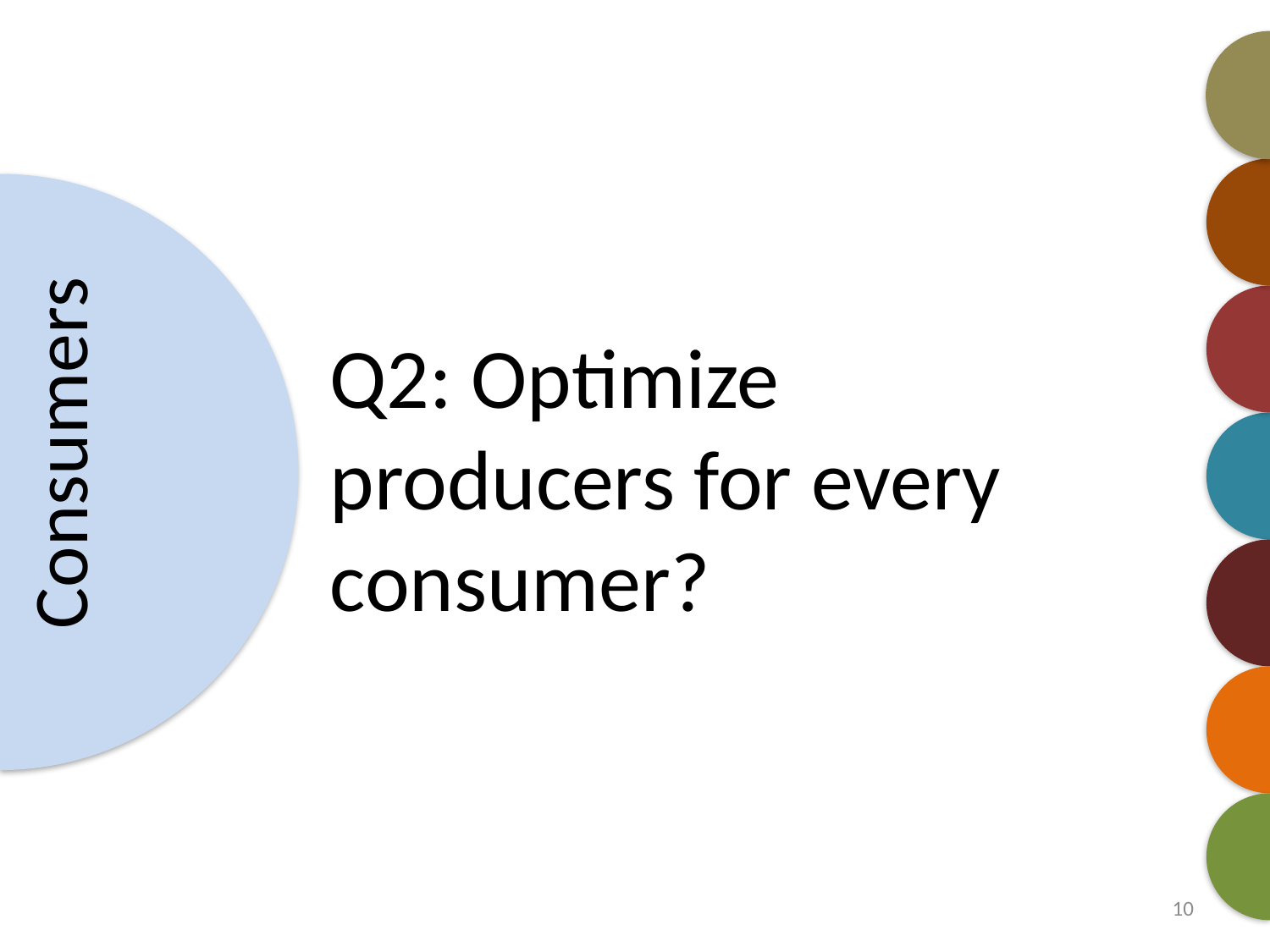

Consumers

Q2: Optimize producers for every consumer?

10